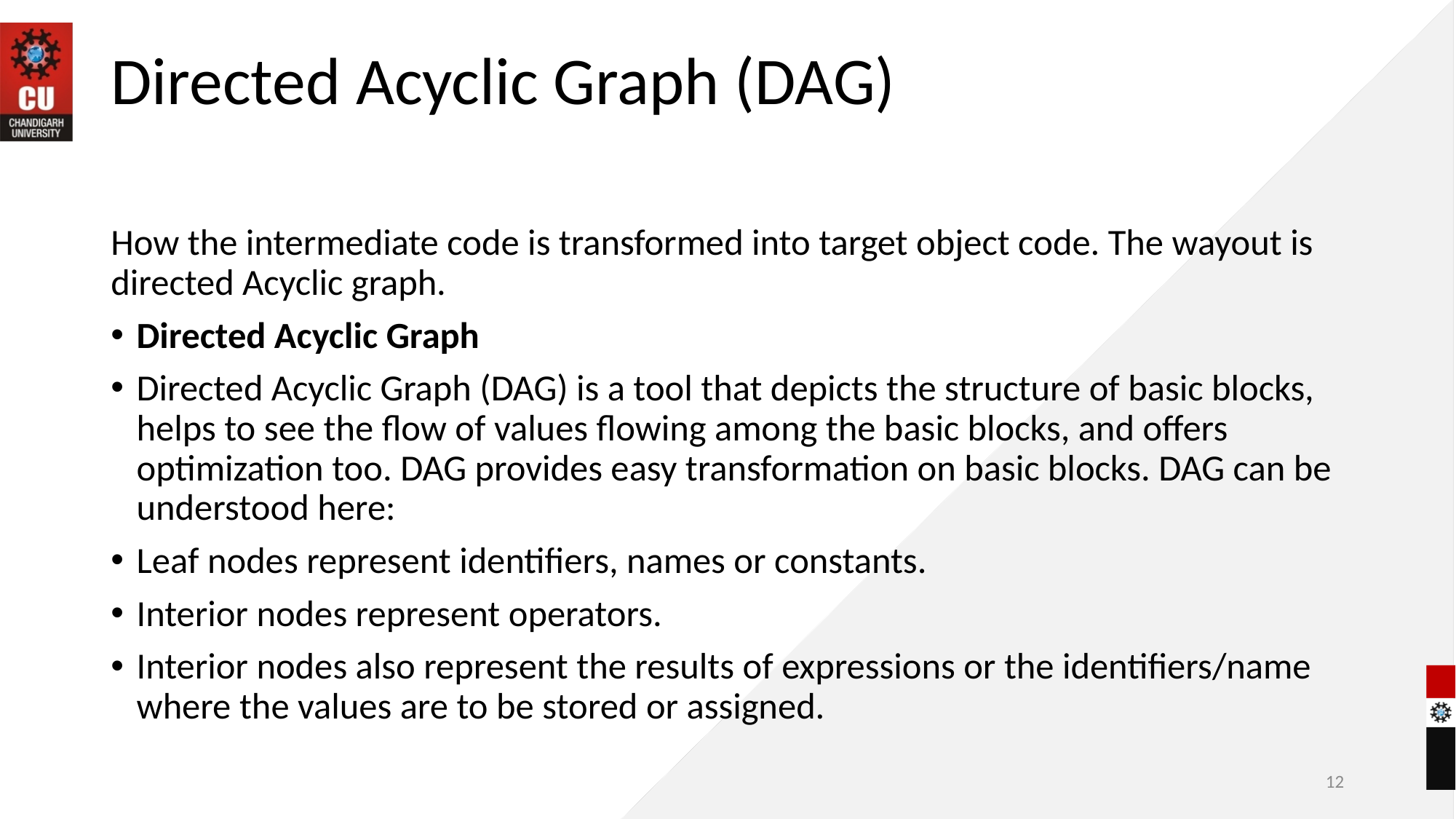

# Directed Acyclic Graph (DAG)
How the intermediate code is transformed into target object code. The wayout is directed Acyclic graph.
Directed Acyclic Graph
Directed Acyclic Graph (DAG) is a tool that depicts the structure of basic blocks, helps to see the flow of values flowing among the basic blocks, and offers optimization too. DAG provides easy transformation on basic blocks. DAG can be understood here:
Leaf nodes represent identifiers, names or constants.
Interior nodes represent operators.
Interior nodes also represent the results of expressions or the identifiers/name where the values are to be stored or assigned.

12